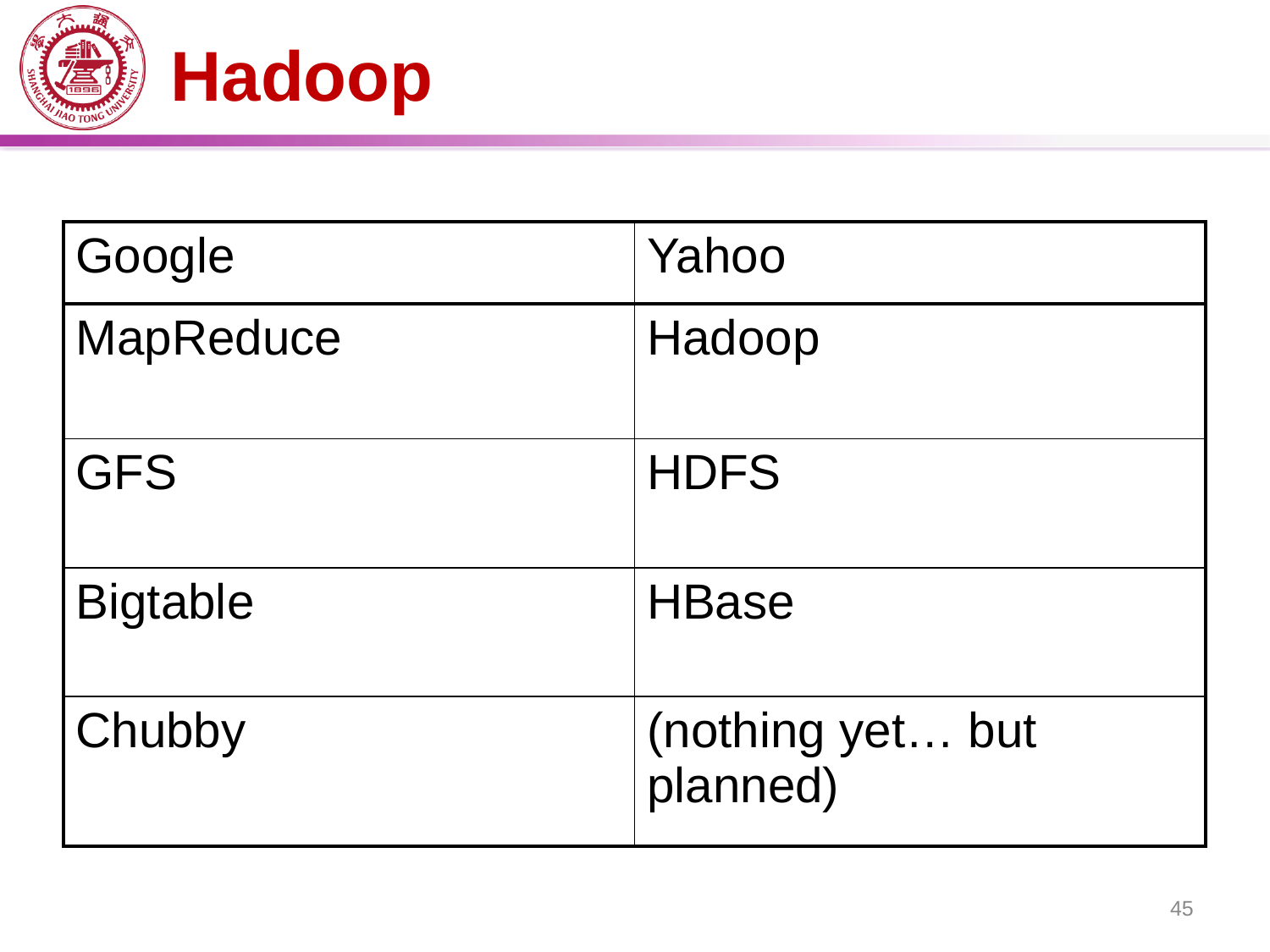

# Hadoop
| Google | Yahoo |
| --- | --- |
| MapReduce | Hadoop |
| GFS | HDFS |
| Bigtable | HBase |
| Chubby | (nothing yet… but planned) |
45